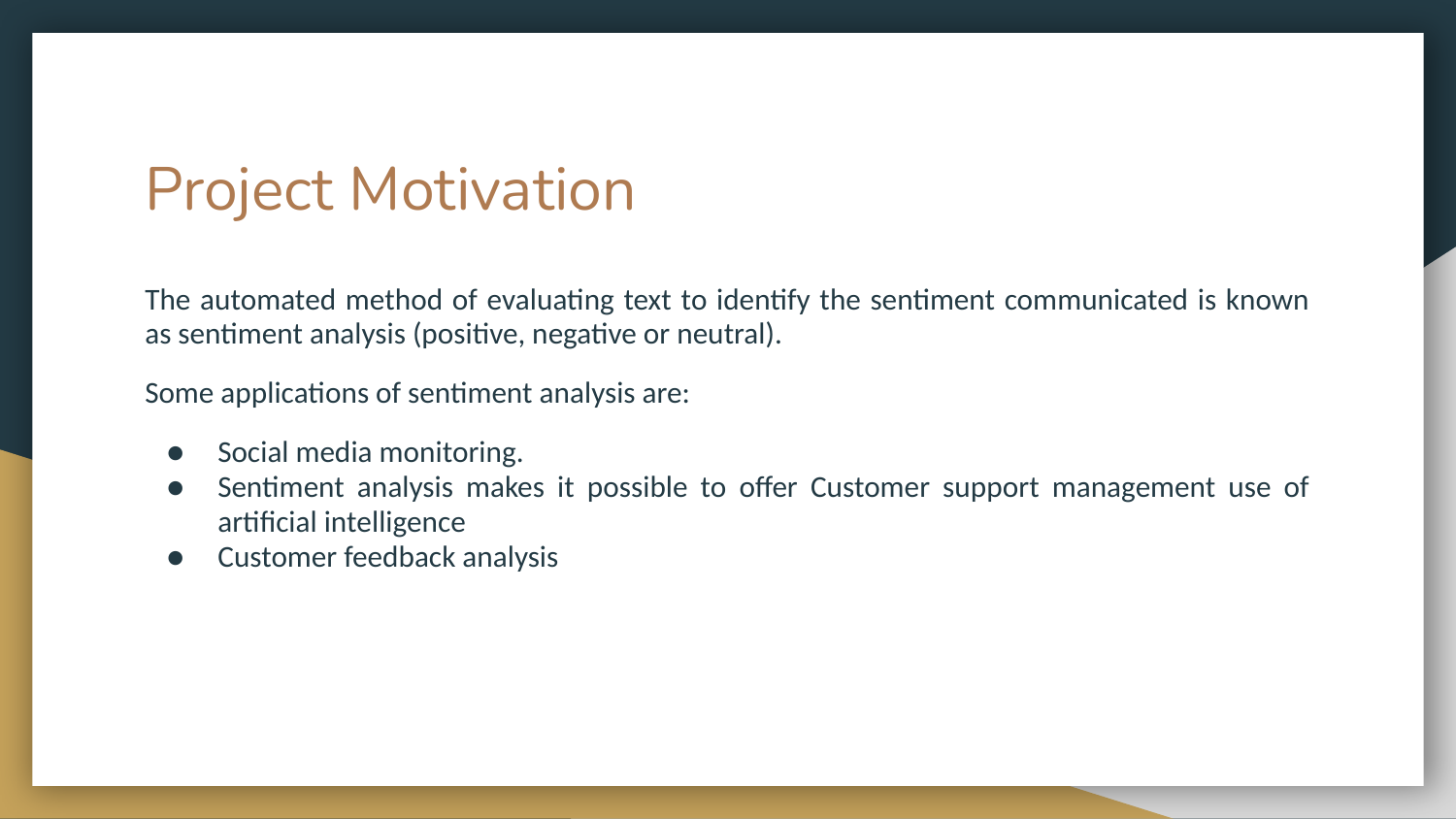

# Project Motivation
The automated method of evaluating text to identify the sentiment communicated is known as sentiment analysis (positive, negative or neutral).
Some applications of sentiment analysis are:
Social media monitoring.
Sentiment analysis makes it possible to offer Customer support management use of artificial intelligence
Customer feedback analysis